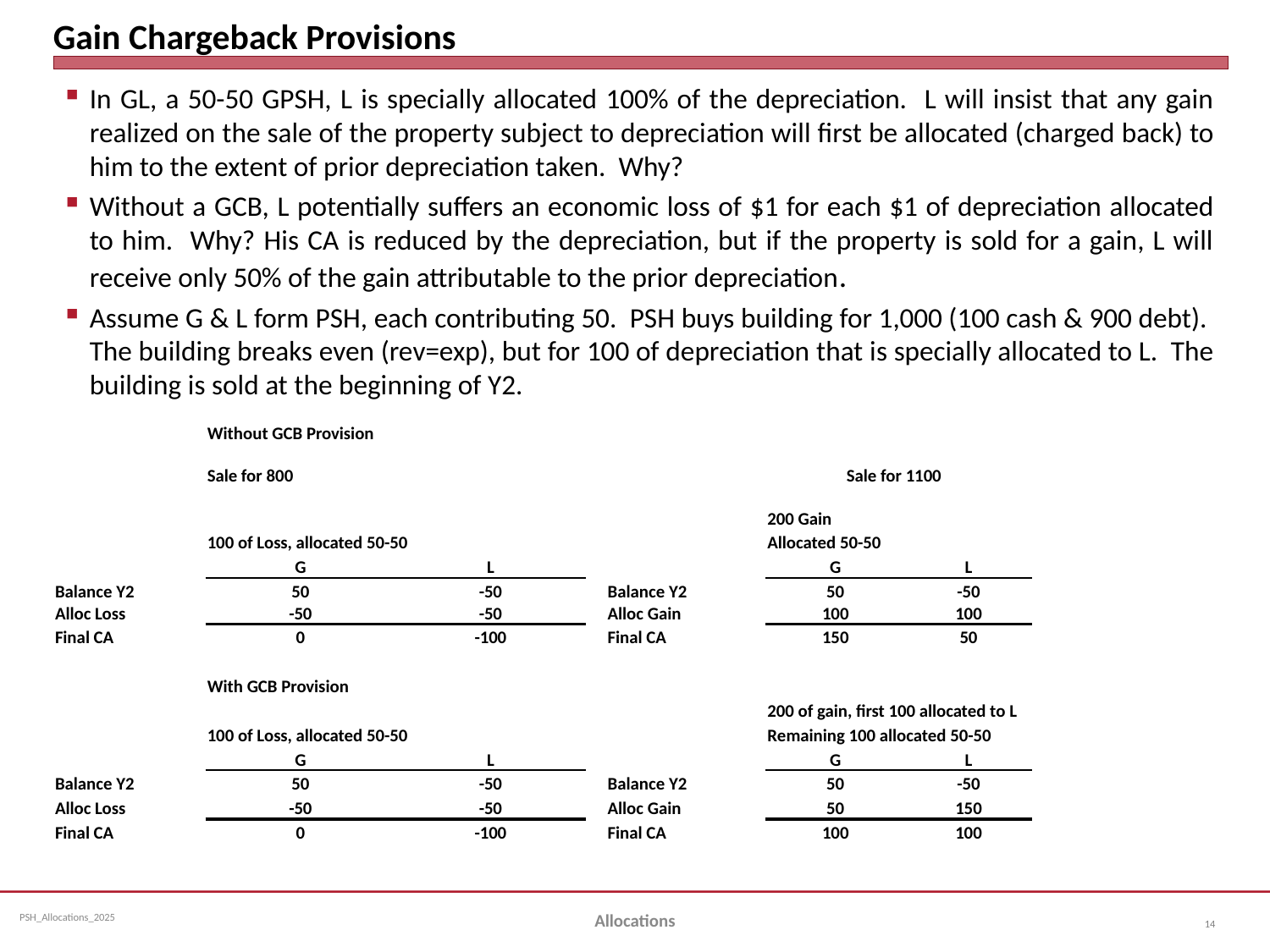

# Gain Chargeback Provisions
In GL, a 50-50 GPSH, L is specially allocated 100% of the depreciation.  L will insist that any gain realized on the sale of the property subject to depreciation will first be allocated (charged back) to him to the extent of prior depreciation taken.  Why?
Without a GCB, L potentially suffers an economic loss of $1 for each $1 of depreciation allocated to him.  Why? His CA is reduced by the depreciation, but if the property is sold for a gain, L will receive only 50% of the gain attributable to the prior depreciation.
Assume G & L form PSH, each contributing 50.  PSH buys building for 1,000 (100 cash & 900 debt).  The building breaks even (rev=exp), but for 100 of depreciation that is specially allocated to L.  The building is sold at the beginning of Y2.

|  | Without GCB Provision |  |  |  |  |  |  |  |
| --- | --- | --- | --- | --- | --- | --- | --- | --- |
|  | Sale for 800 |  |  |  | Sale for 1100 |  |  |  |
|  |  |  |  |  | 200 Gain |  |  |  |
|  | 100 of Loss, allocated 50-50 |  |  |  | Allocated 50-50 |  |  |  |
|  | G | L |  |  | G | L |  |  |
| Balance Y2 | 50 | -50 |  | Balance Y2 | 50 | -50 |  |  |
| Alloc Loss | -50 | -50 |  | Alloc Gain | 100 | 100 |  |  |
| Final CA | 0 | -100 |  | Final CA | 150 | 50 |  |  |
|  |  |  |  |  |  |  |  |  |
|  | With GCB Provision |  |  |  |  |  |  |  |
|  |  |  |  |  | 200 of gain, first 100 allocated to L |  |  |  |
|  | 100 of Loss, allocated 50-50 |  |  |  | Remaining 100 allocated 50-50 |  |  |  |
|  | G | L |  |  | G | L |  |  |
| Balance Y2 | 50 | -50 |  | Balance Y2 | 50 | -50 |  |  |
| Alloc Loss | -50 | -50 |  | Alloc Gain | 50 | 150 |  |  |
| Final CA | 0 | -100 |  | Final CA | 100 | 100 |  |  |
Allocations
14